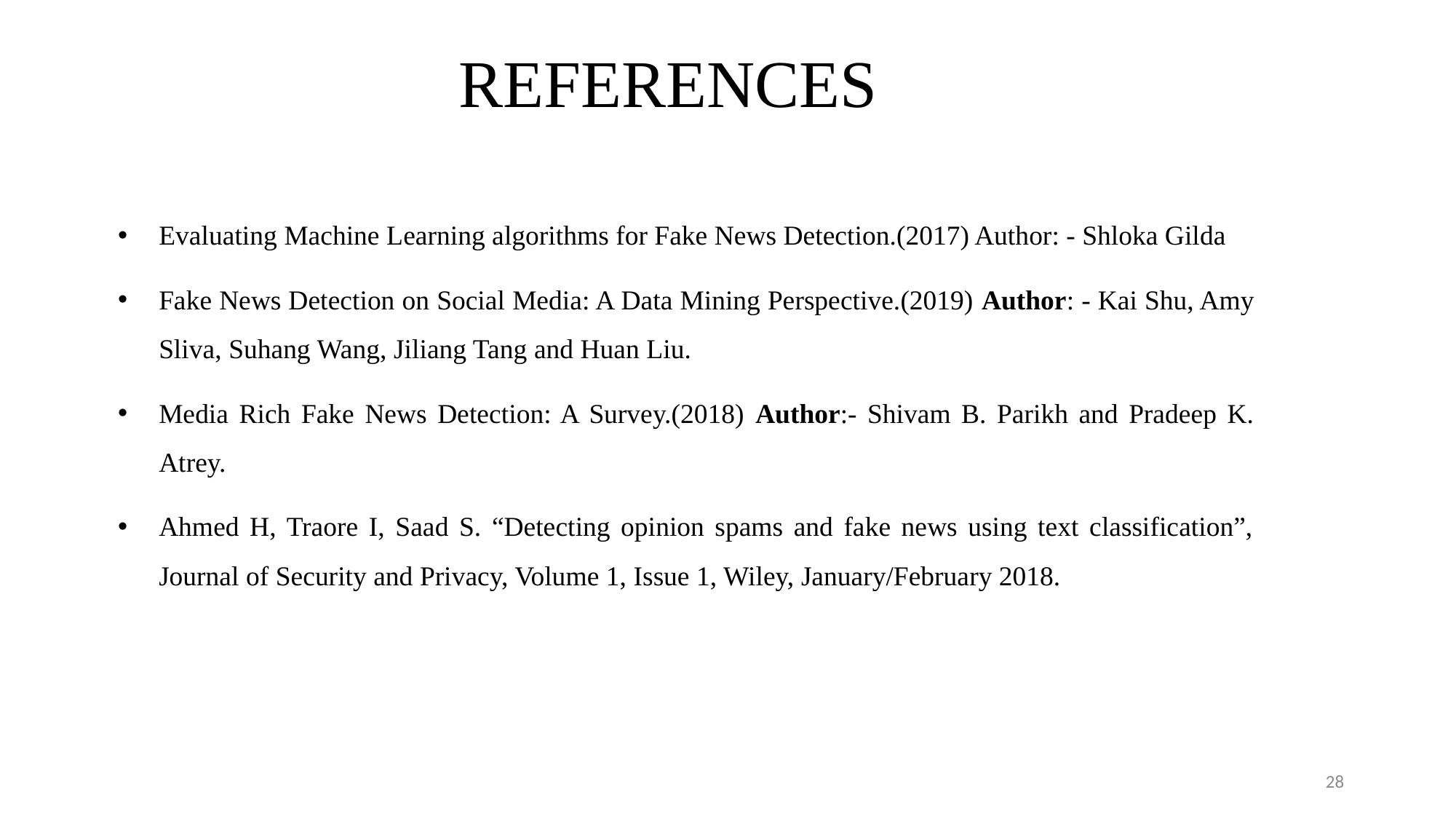

# REFERENCES
Evaluating Machine Learning algorithms for Fake News Detection.(2017) Author: - Shloka Gilda
Fake News Detection on Social Media: A Data Mining Perspective.(2019) Author: - Kai Shu, Amy Sliva, Suhang Wang, Jiliang Tang and Huan Liu.
Media Rich Fake News Detection: A Survey.(2018) Author:- Shivam B. Parikh and Pradeep K. Atrey.
Ahmed H, Traore I, Saad S. “Detecting opinion spams and fake news using text classification”, Journal of Security and Privacy, Volume 1, Issue 1, Wiley, January/February 2018.

28